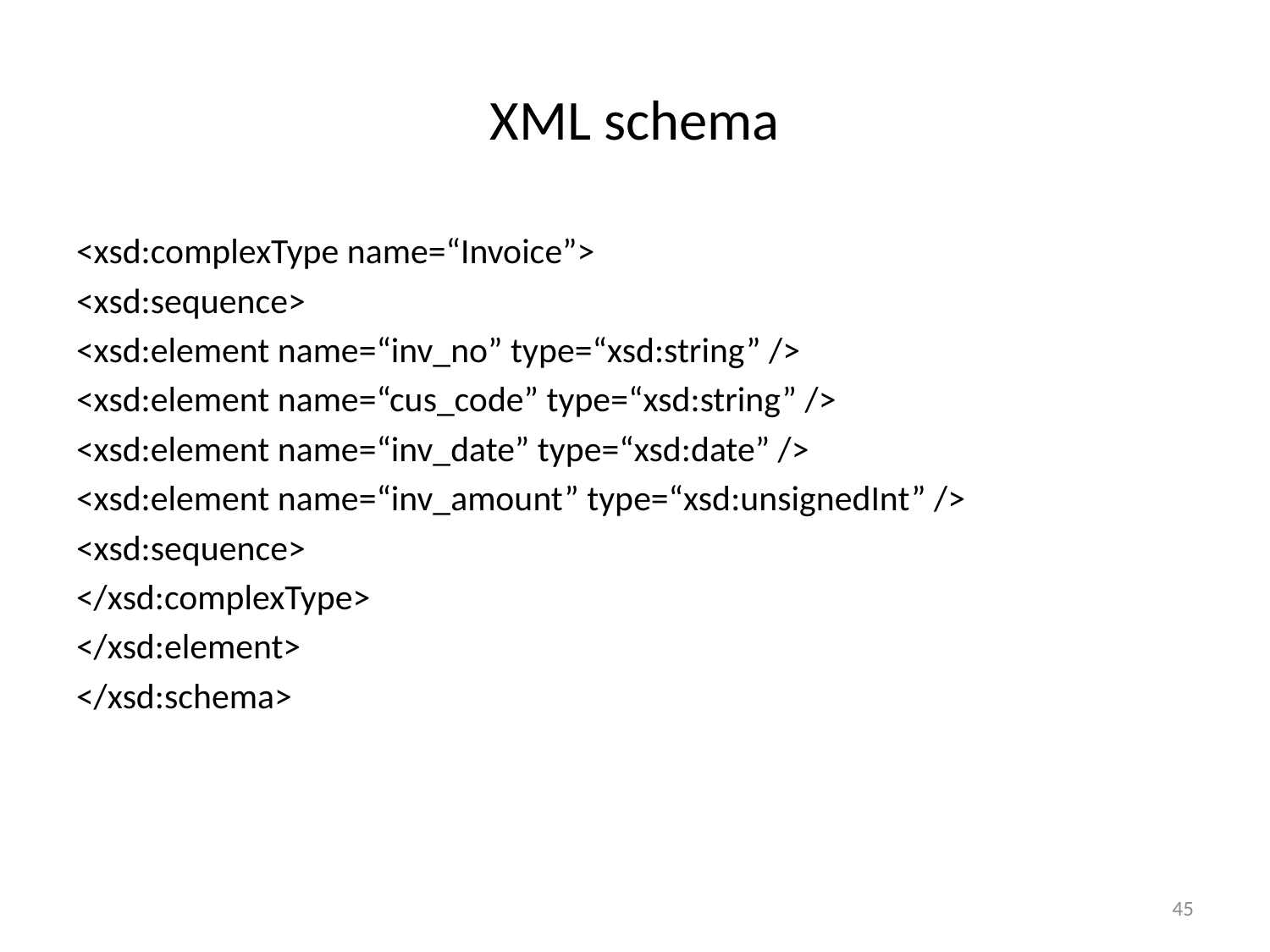

# XML schema
<xsd:complexType name=“Invoice”>
<xsd:sequence>
<xsd:element name=“inv_no” type=“xsd:string” />
<xsd:element name=“cus_code” type=“xsd:string” />
<xsd:element name=“inv_date” type=“xsd:date” />
<xsd:element name=“inv_amount” type=“xsd:unsignedInt” />
<xsd:sequence>
</xsd:complexType>
</xsd:element>
</xsd:schema>

45